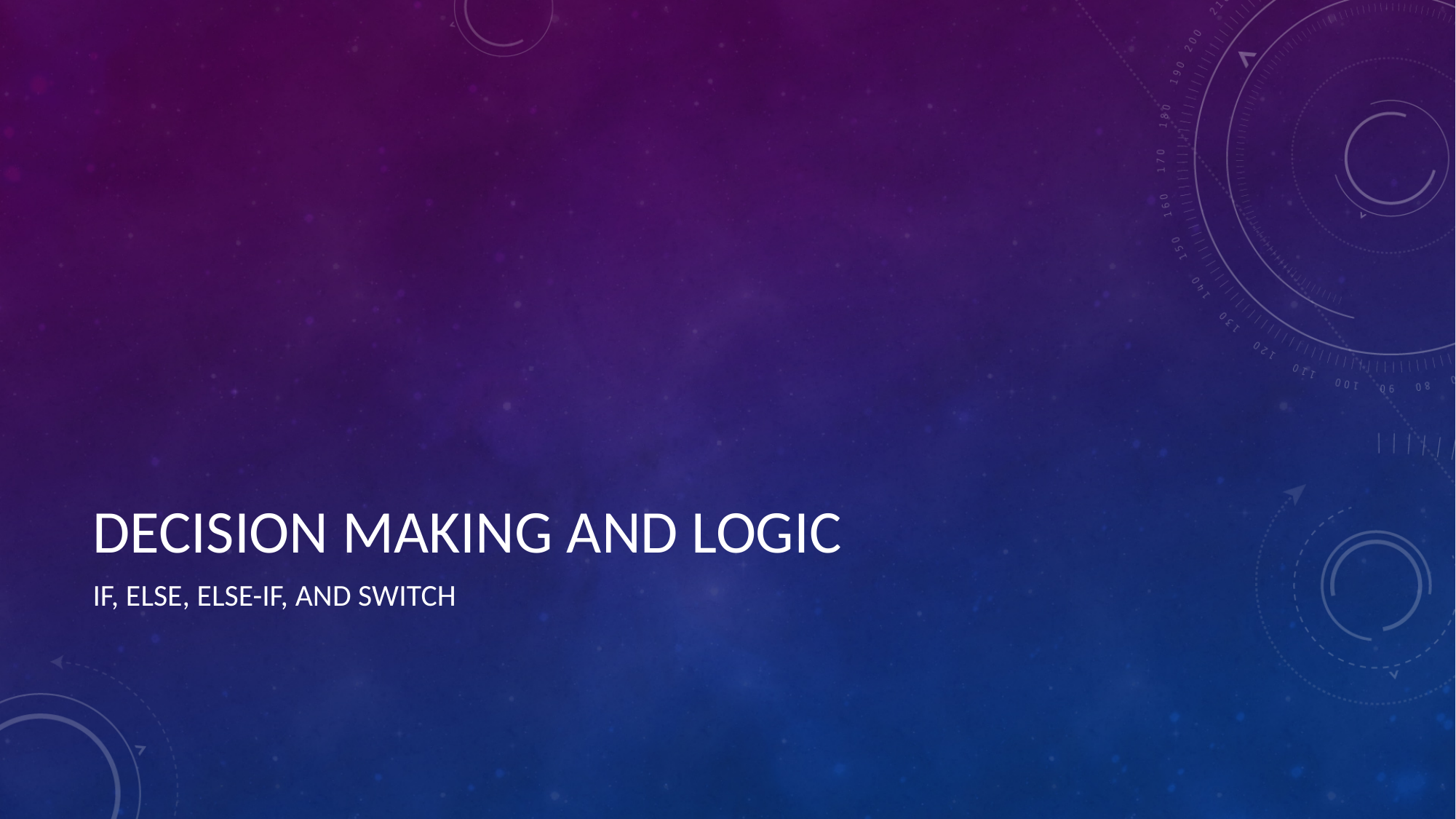

# Decision making and logic
If, else, else-if, and switch